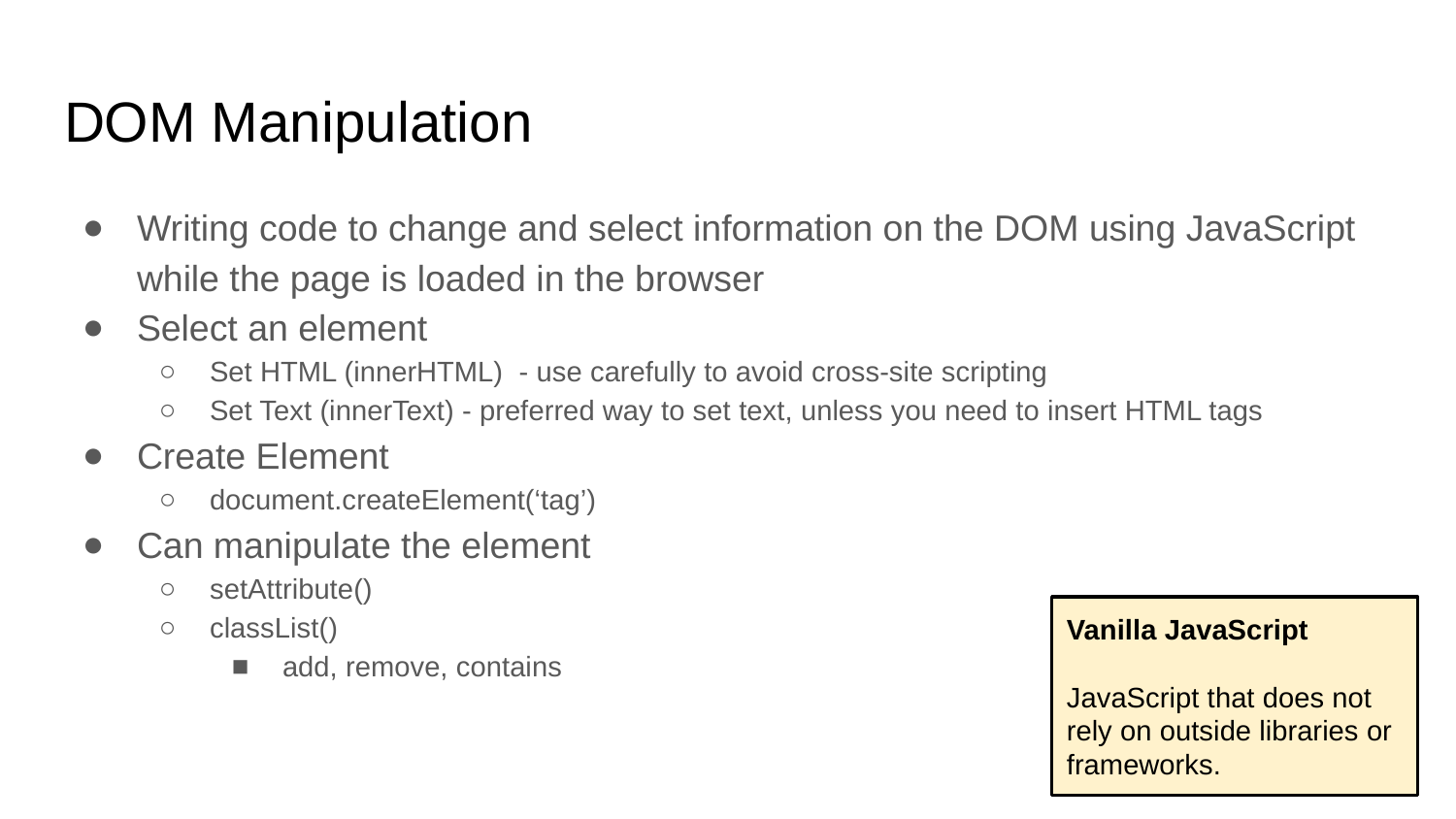

# DOM Manipulation
Writing code to change and select information on the DOM using JavaScript while the page is loaded in the browser
Select an element
Set HTML (innerHTML)  - use carefully to avoid cross-site scripting
Set Text (innerText) - preferred way to set text, unless you need to insert HTML tags
Create Element
document.createElement(‘tag’)
Can manipulate the element
setAttribute()
classList()
add, remove, contains
Vanilla JavaScript

JavaScript that does not rely on outside libraries or frameworks.